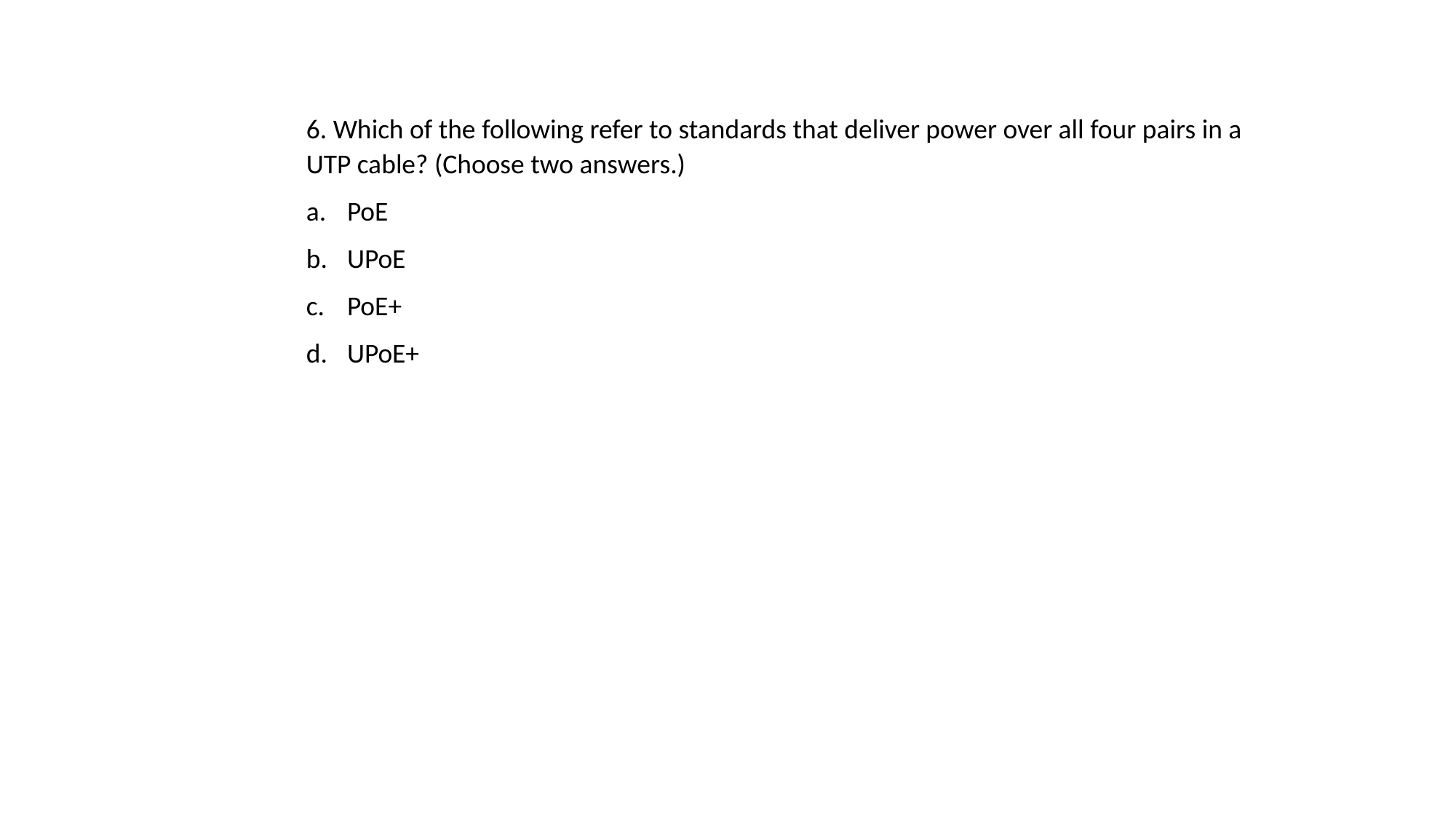

6. Which of the following refer to standards that deliver power over all four pairs in a UTP cable? (Choose two answers.)
PoE
UPoE
PoE+
UPoE+